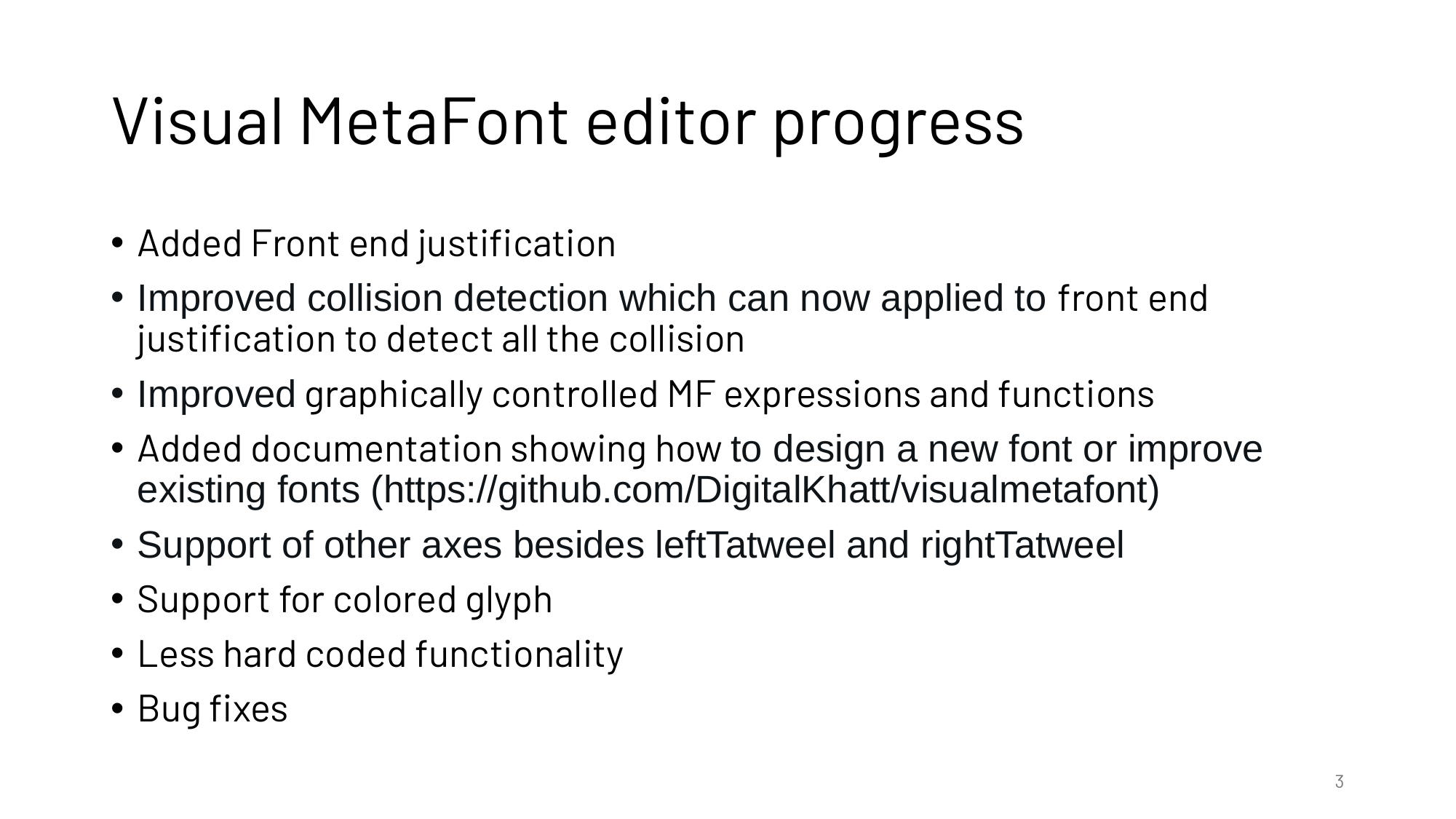

# Visual MetaFont editor progress
Added Front end justification
Improved collision detection which can now applied to front end justification to detect all the collision
Improved graphically controlled MF expressions and functions
Added documentation showing how to design a new font or improve existing fonts (https://github.com/DigitalKhatt/visualmetafont)
Support of other axes besides leftTatweel and rightTatweel
Support for colored glyph
Less hard coded functionality
Bug fixes

3